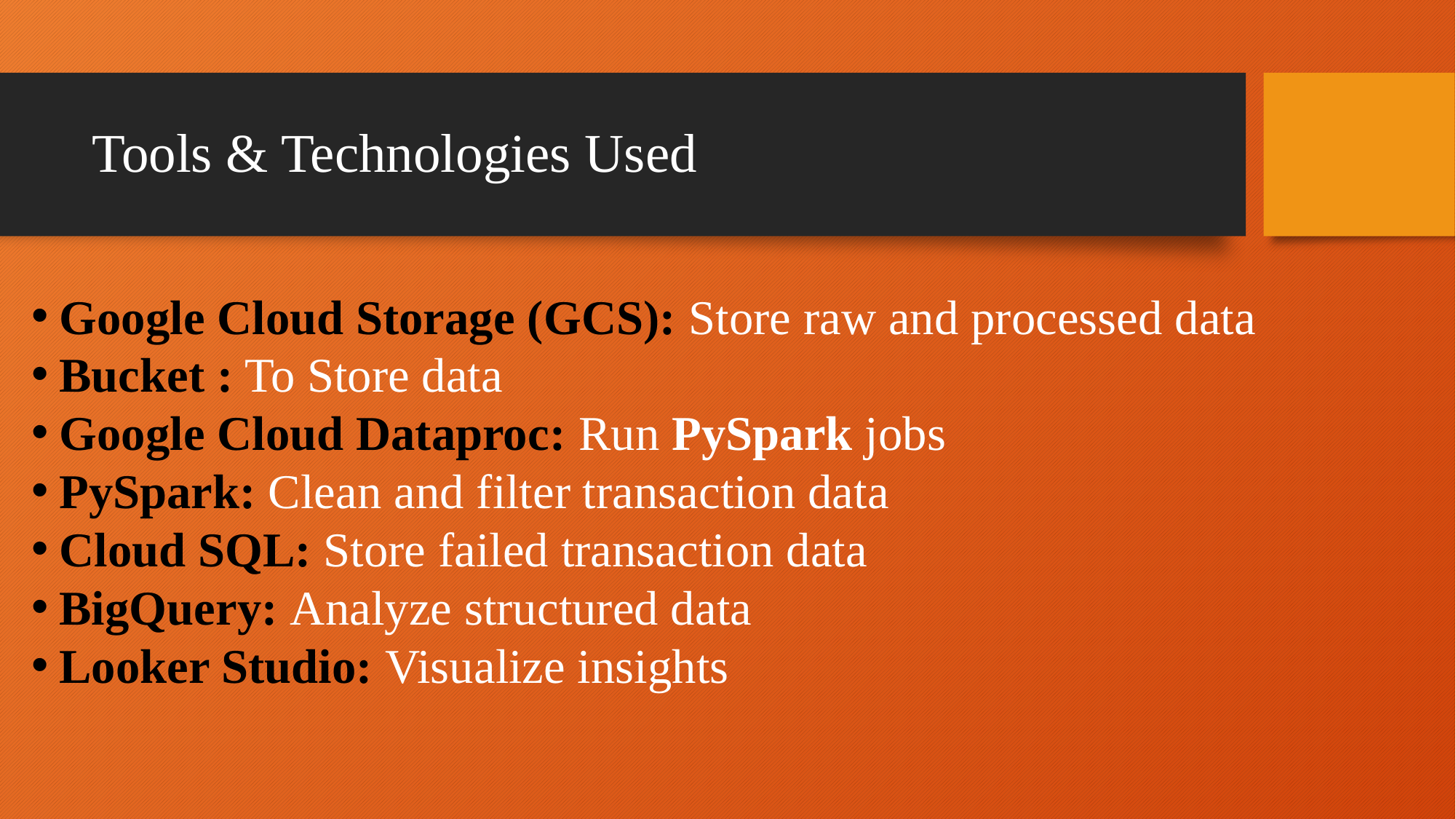

# Tools & Technologies Used
Google Cloud Storage (GCS): Store raw and processed data
Bucket : To Store data
Google Cloud Dataproc: Run PySpark jobs
PySpark: Clean and filter transaction data
Cloud SQL: Store failed transaction data
BigQuery: Analyze structured data
Looker Studio: Visualize insights